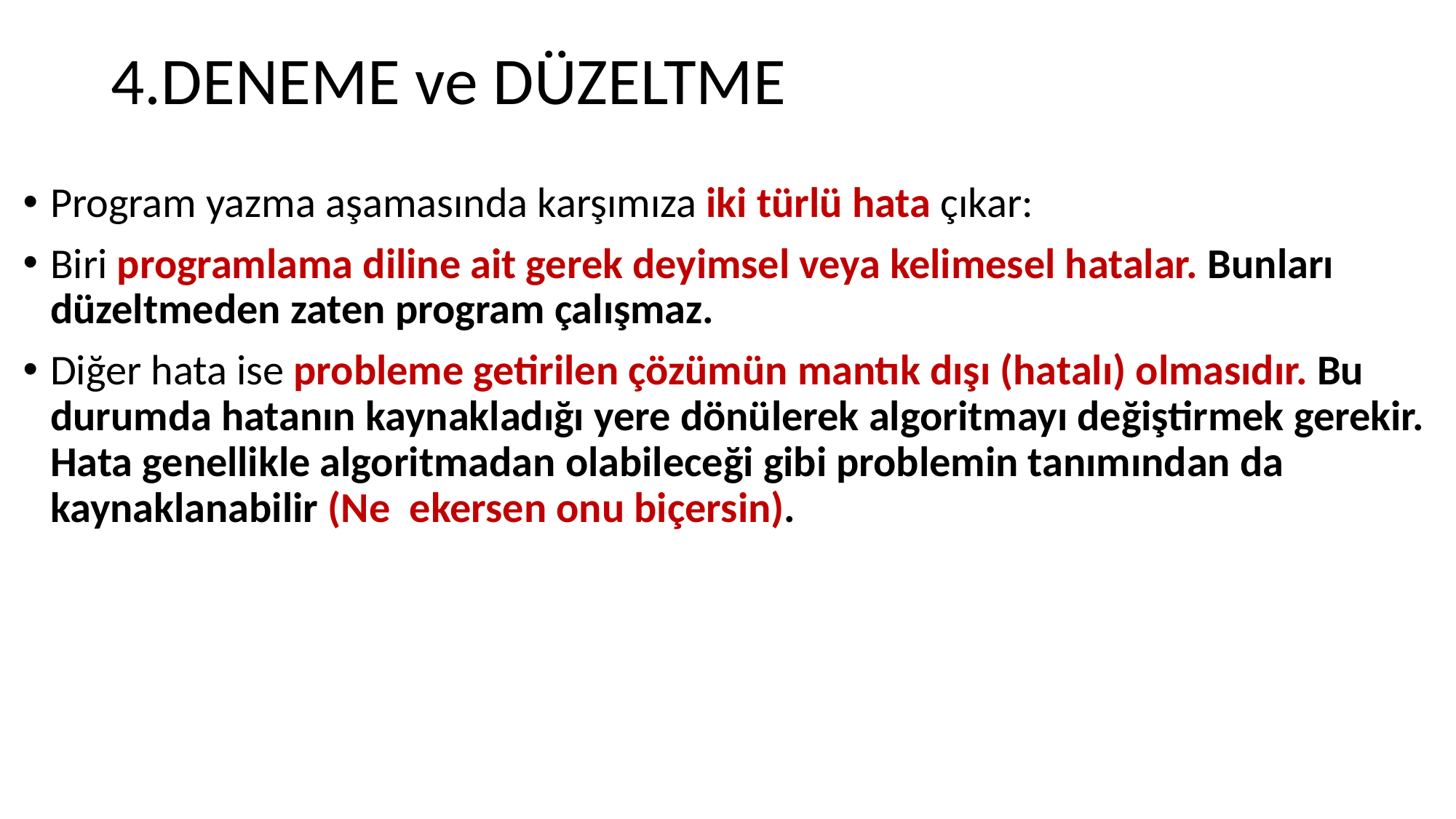

# 4.DENEME ve DÜZELTME
Program yazma aşamasında karşımıza iki türlü hata çıkar:
Biri programlama diline ait gerek deyimsel veya kelimesel hatalar. Bunları düzeltmeden zaten program çalışmaz.
Diğer hata ise probleme getirilen çözümün mantık dışı (hatalı) olmasıdır. Bu durumda hatanın kaynakladığı yere dönülerek algoritmayı değiştirmek gerekir. Hata genellikle algoritmadan olabileceği gibi problemin tanımından da kaynaklanabilir (Ne  ekersen onu biçersin).